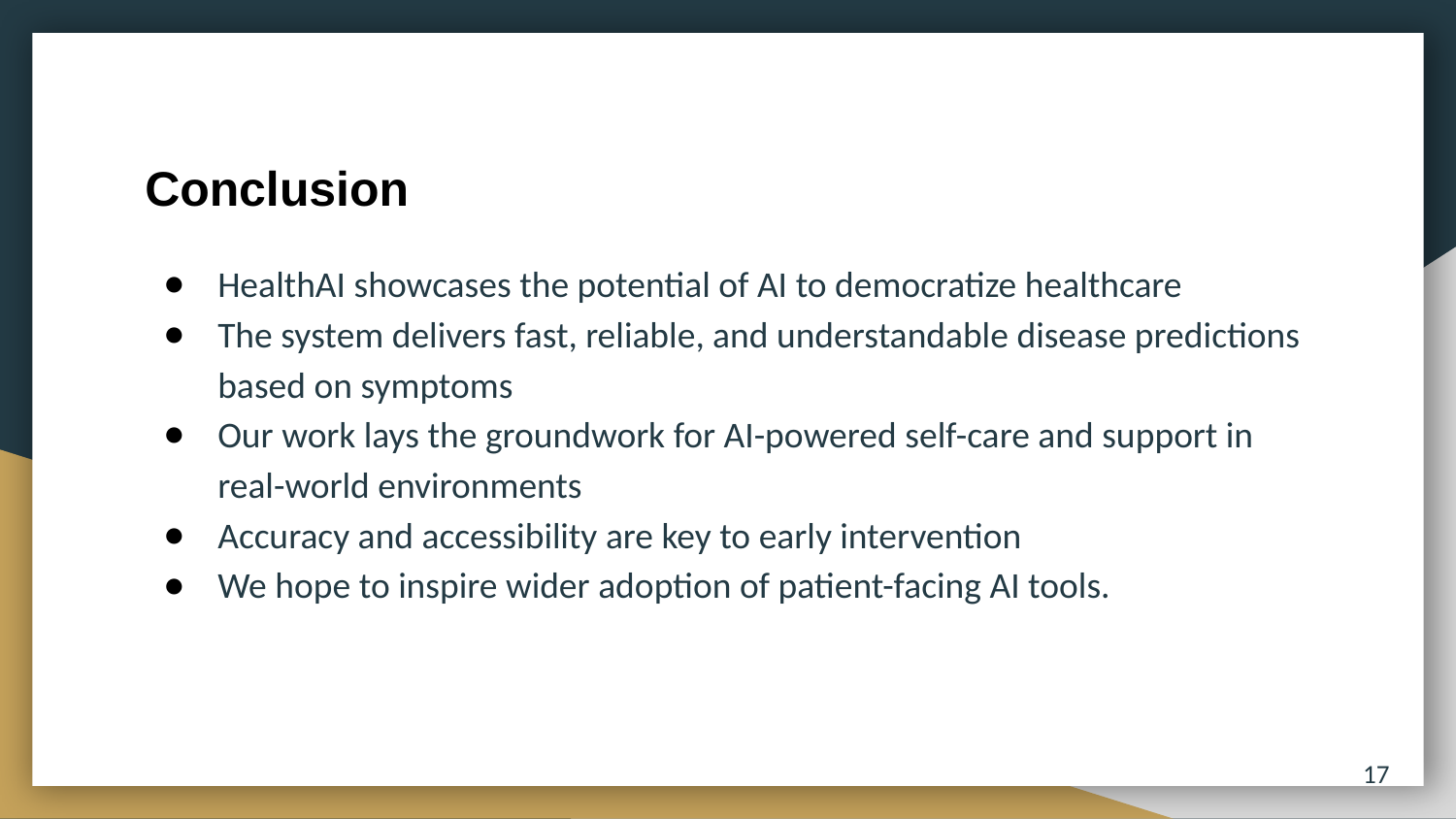

# Conclusion

HealthAI showcases the potential of AI to democratize healthcare
The system delivers fast, reliable, and understandable disease predictions based on symptoms
Our work lays the groundwork for AI-powered self-care and support in real-world environments
Accuracy and accessibility are key to early intervention
We hope to inspire wider adoption of patient-facing AI tools.

17